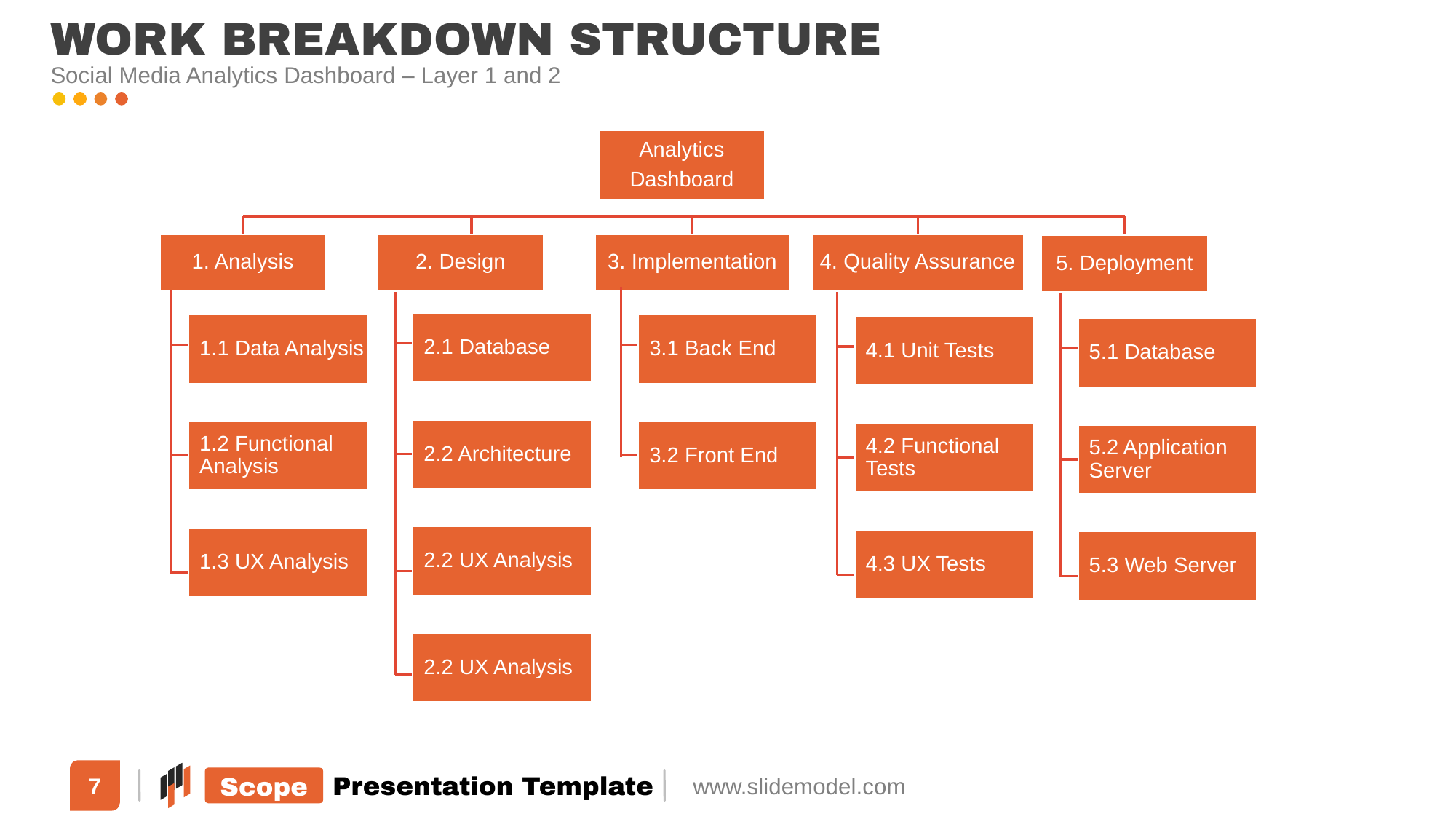

WORK BREAKDOWN STRUCTURE
Social Media Analytics Dashboard – Layer 1 and 2

Analytics
Dashboard
1. Analysis
2. Design
3. Implementation
4. Quality Assurance
5. Deployment
2.1 Database
1.1 Data Analysis
3.1 Back End
4.1 Unit Tests
5.1 Database
2.2 Architecture
1.2 Functional Analysis
3.2 Front End
4.2 Functional Tests
5.2 Application Server
2.2 UX Analysis
1.3 UX Analysis
4.3 UX Tests
5.3 Web Server
2.2 UX Analysis
7